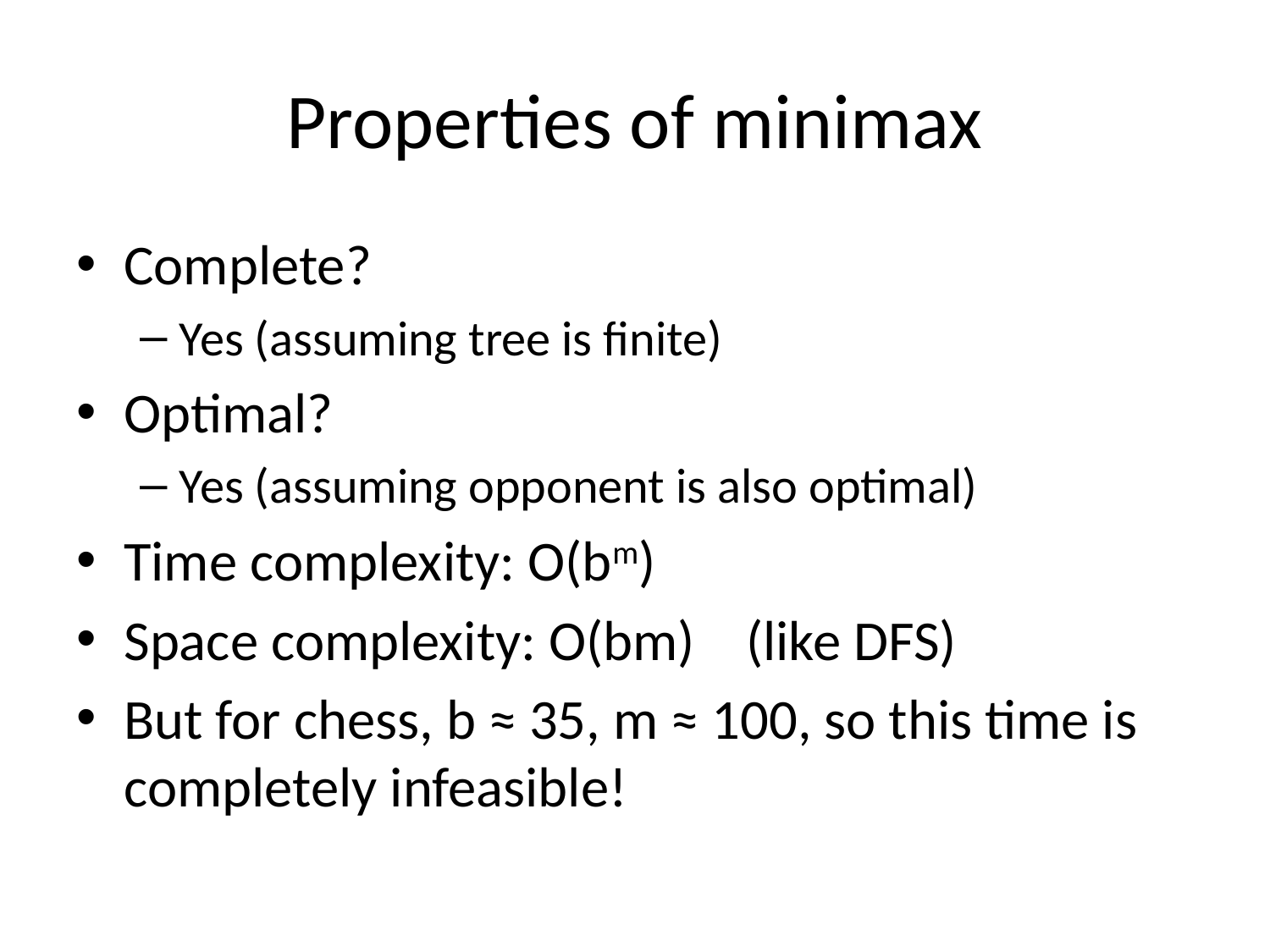

# Properties of minimax
Complete?
Yes (assuming tree is finite)
Optimal?
Yes (assuming opponent is also optimal)
Time complexity: O(bm)
Space complexity: O(bm)    (like DFS)
But for chess, b ≈ 35, m ≈ 100, so this time is completely infeasible!